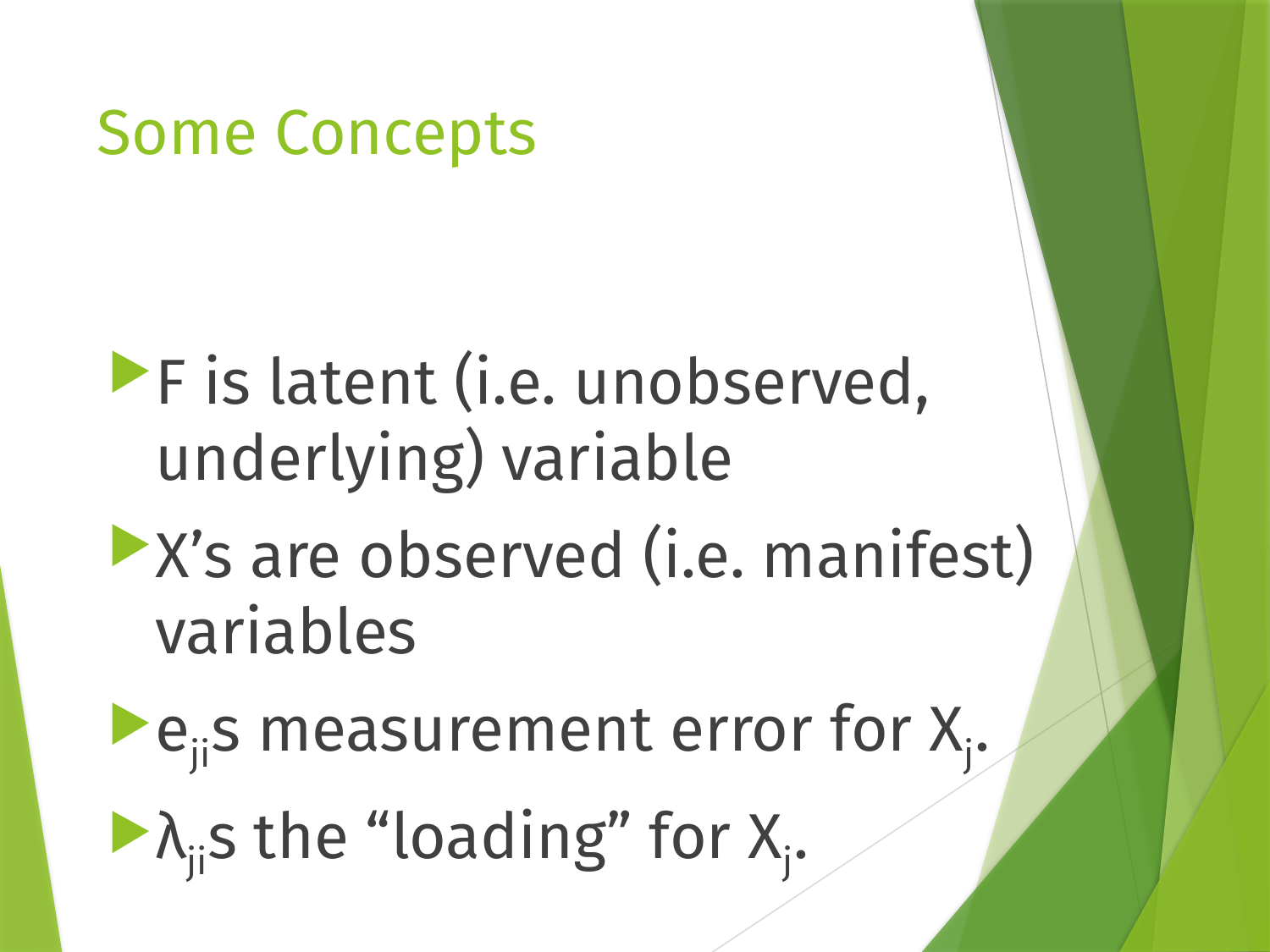

# Some Concepts

F is latent (i.e. unobserved, underlying) variable
X’s are observed (i.e. manifest) variables
ejis measurement error for Xj.
λjis the “loading” for Xj.